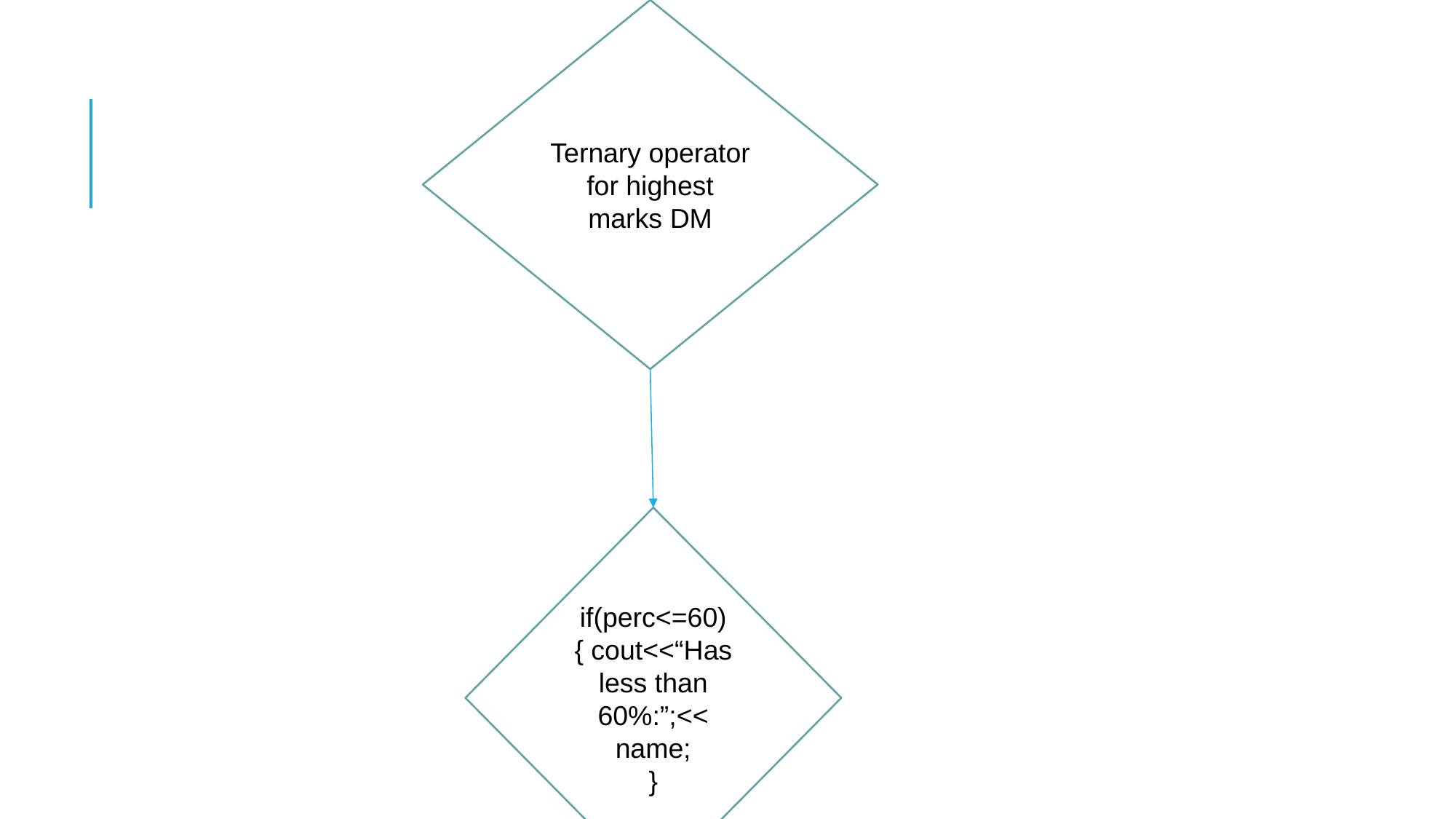

Ternary operator for highest marks DM

if(perc<=60)
{ cout<<“Has less than 60%:”;<<
name;
}